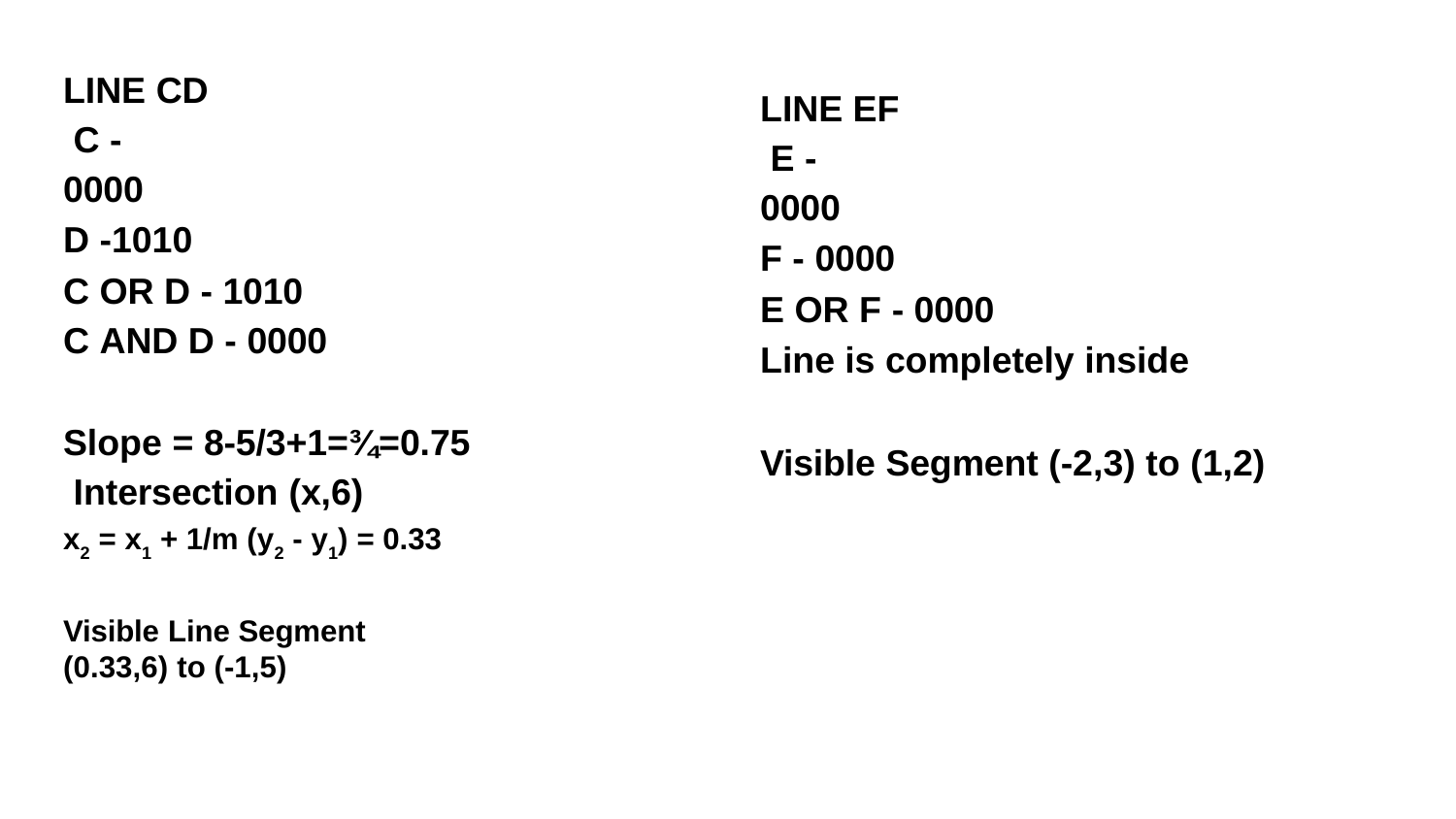

# LINE CD  C - 0000
D -1010
LINE EF  E - 0000
F - 0000
C OR D - 1010  C AND D - 0000

Slope = 8-5/3+1=¾=0.75  Intersection (x,6)
x2 = x1 + 1/m (y2 - y1) = 0.33

Visible Line Segment (0.33,6) to (-1,5)
E OR F - 0000
Line is completely inside

Visible Segment (-2,3) to (1,2)